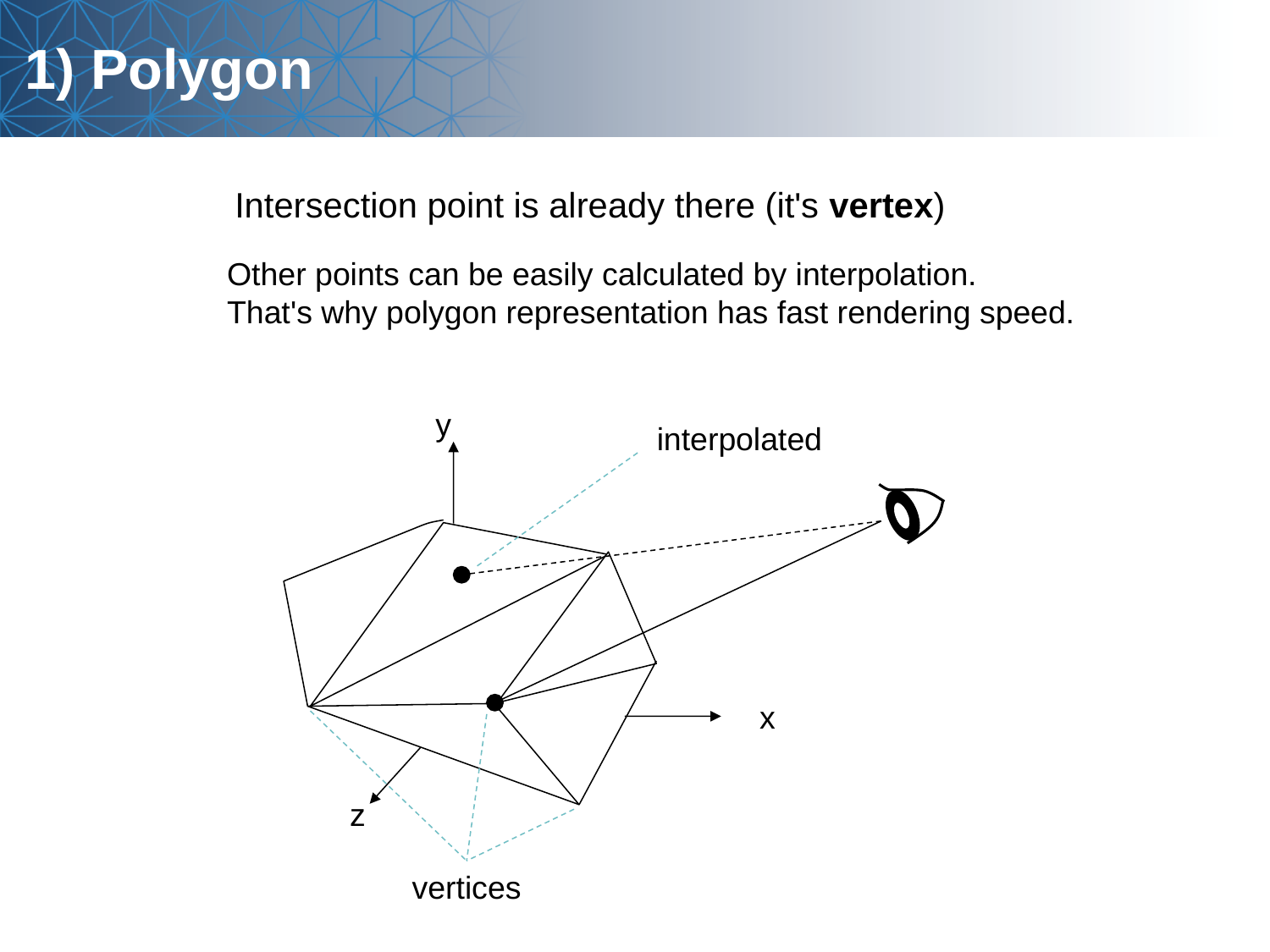

# 1) Polygon
Intersection point is already there (it's vertex)

Other points can be easily calculated by interpolation.
That's why polygon representation has fast rendering speed.
y
interpolated

x

z
vertices